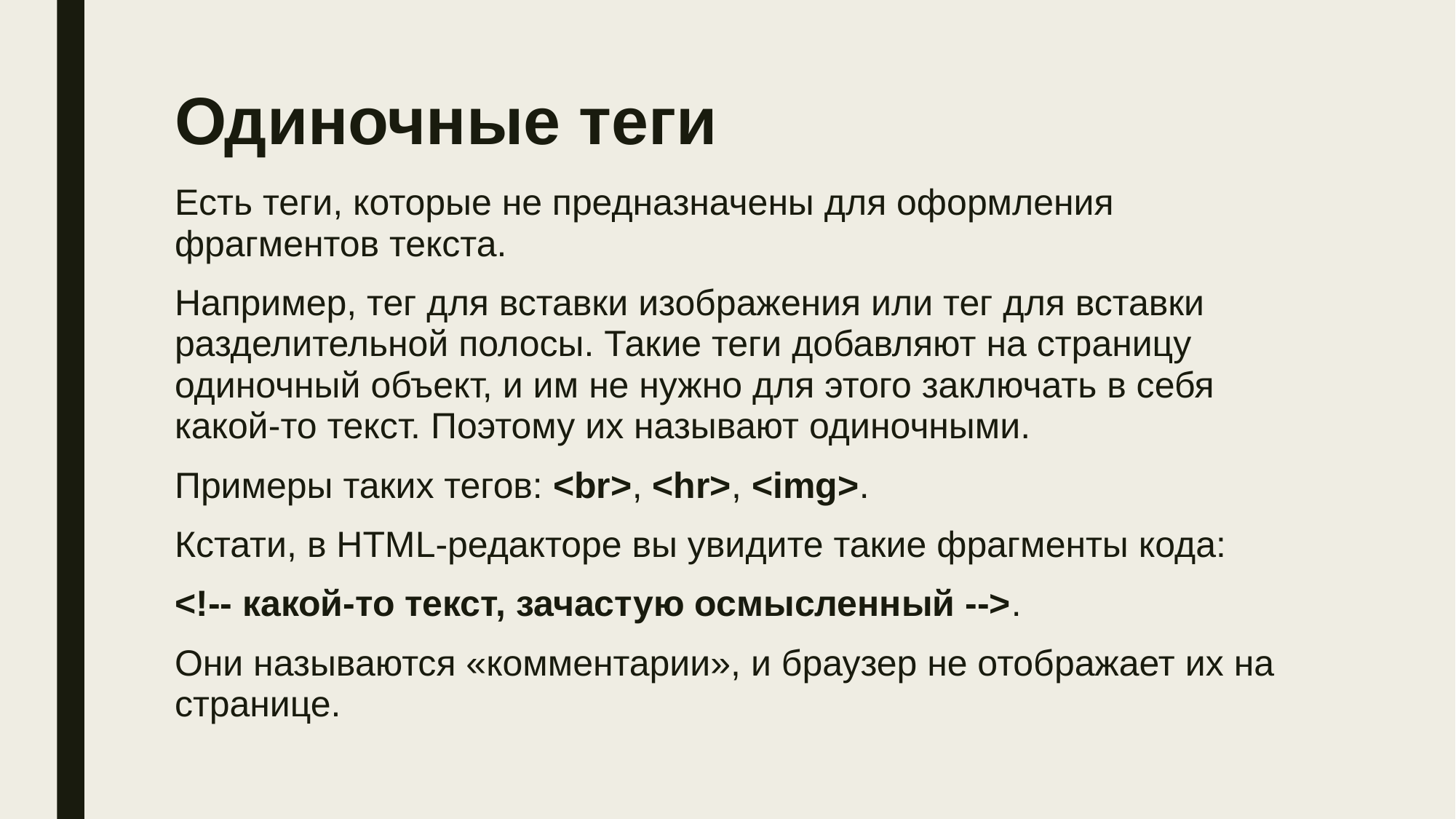

# Одиночные теги
Eсть теги, которые не предназначены для оформления фрагментов текста.
Например, тег для вставки изображения или тег для вставки разделительной полосы. Такие теги добавляют на страницу одиночный объект, и им не нужно для этого заключать в себя какой-то текст. Поэтому их называют одиночными.
Примеры таких тегов: <br>, <hr>, <img>.
Кстати, в HTML-редакторе вы увидите такие фрагменты кода:
<!-- какой-то текст, зачастую осмысленный -->.
Они называются «комментарии», и браузер не отображает их на странице.